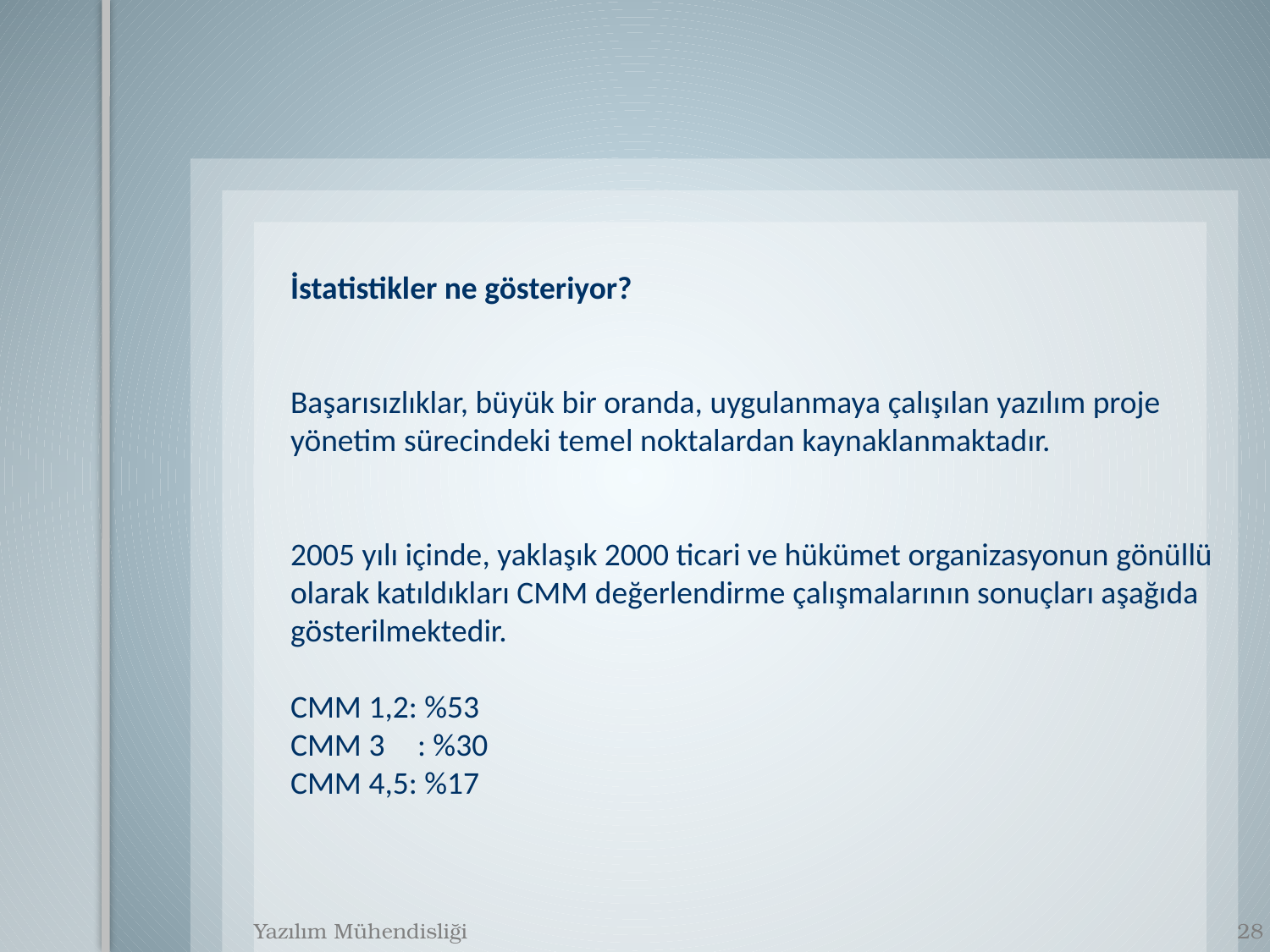

İstatistikler ne gösteriyor?

Başarısızlıklar, büyük bir oranda, uygulanmaya çalışılan yazılım proje yönetim sürecindeki temel noktalardan kaynaklanmaktadır.

2005 yılı içinde, yaklaşık 2000 ticari ve hükümet organizasyonun gönüllü olarak katıldıkları CMM değerlendirme çalışmalarının sonuçları aşağıda gösterilmektedir.

CMM 1,2: %53
CMM 3	: %30
CMM 4,5: %17
Yazılım Mühendisliği
28